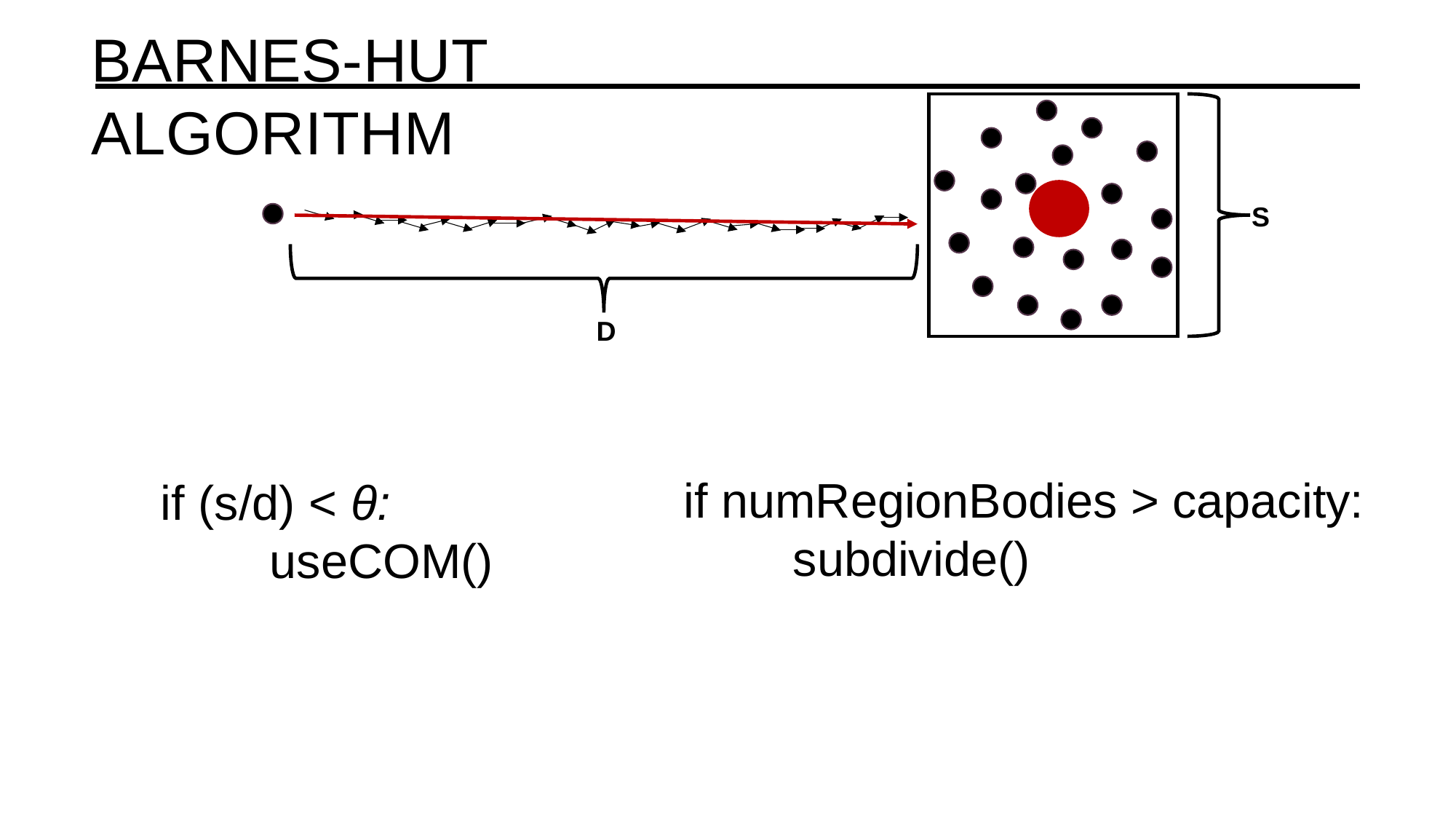

# Barnes-hut algorithm

S

D

if numRegionBodies > capacity:
	subdivide()
if (s/d) < θ:
	useCOM()